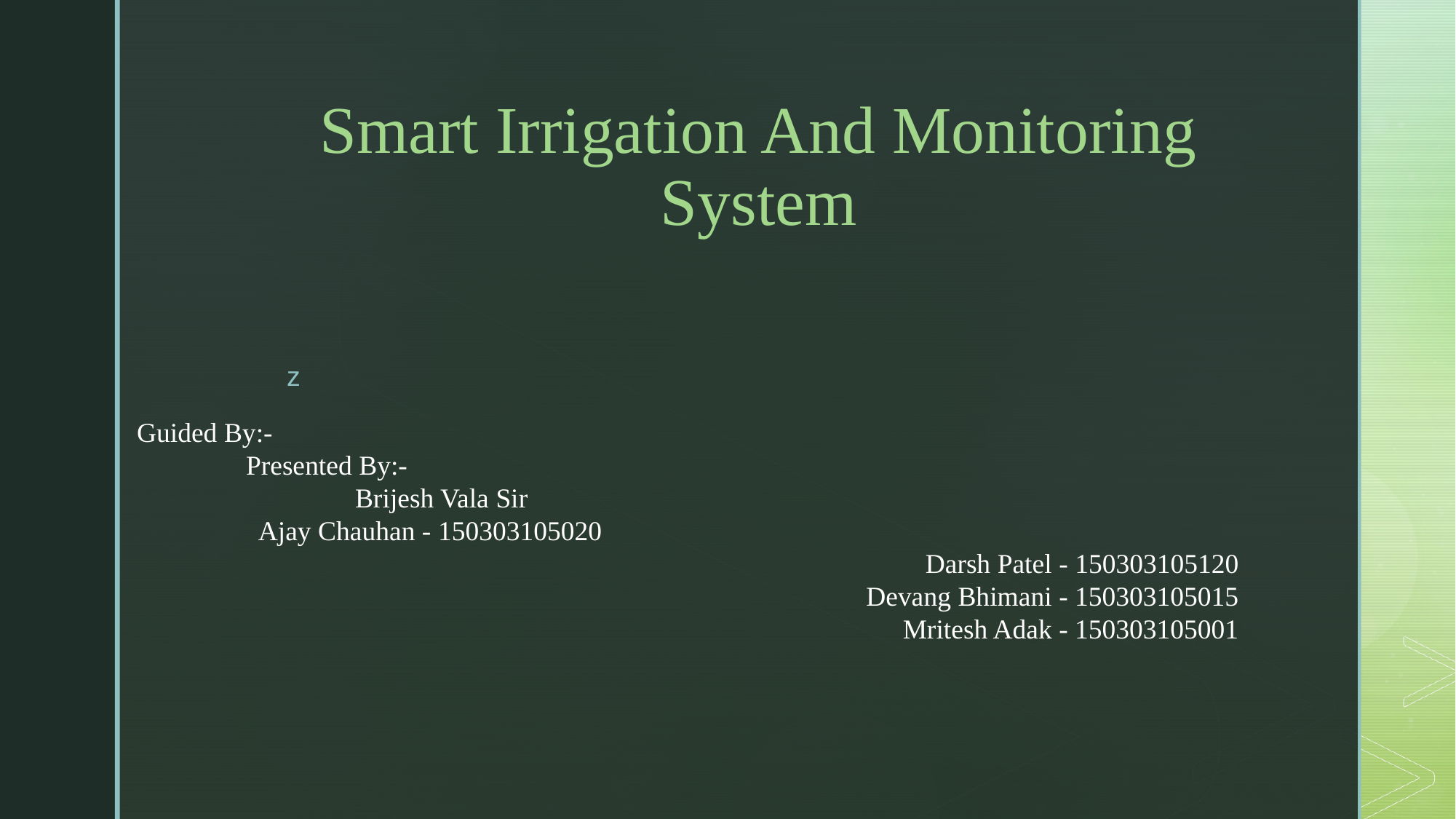

# Smart Irrigation And Monitoring System
Guided By:-										Presented By:-
		Brijesh Vala Sir 								  Ajay Chauhan - 150303105020
			   Darsh Patel - 150303105120
			Devang Bhimani - 150303105015
			Mritesh Adak - 150303105001